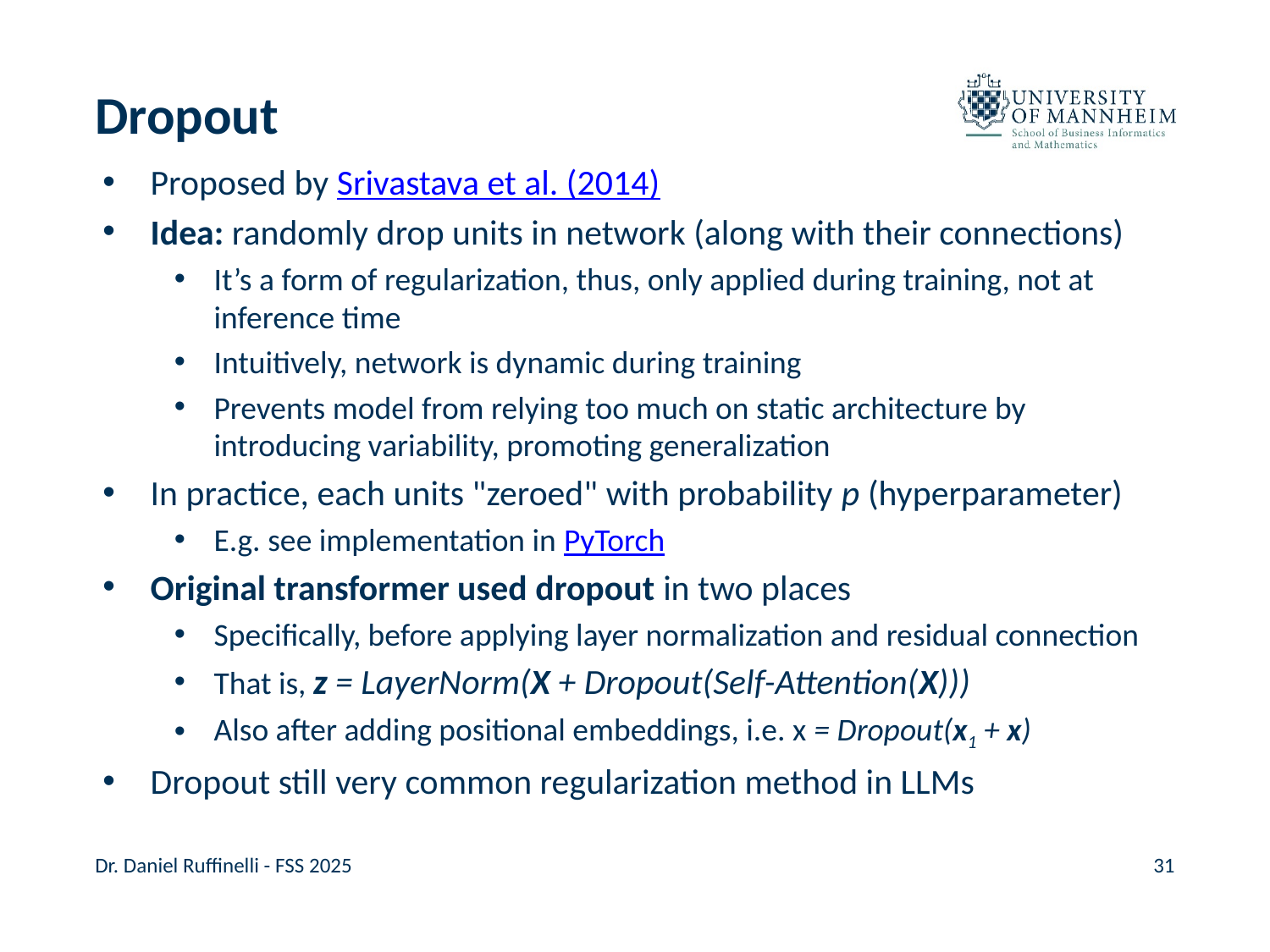

# Dropout
Proposed by Srivastava et al. (2014)
Idea: randomly drop units in network (along with their connections)
It’s a form of regularization, thus, only applied during training, not at inference time
Intuitively, network is dynamic during training
Prevents model from relying too much on static architecture by introducing variability, promoting generalization
In practice, each units "zeroed" with probability p (hyperparameter)
E.g. see implementation in PyTorch
Original transformer used dropout in two places
Specifically, before applying layer normalization and residual connection
That is, z = LayerNorm(X + Dropout(Self-Attention(X)))
Also after adding positional embeddings, i.e. x = Dropout(x1 + x)
Dropout still very common regularization method in LLMs
Dr. Daniel Ruffinelli - FSS 2025
31